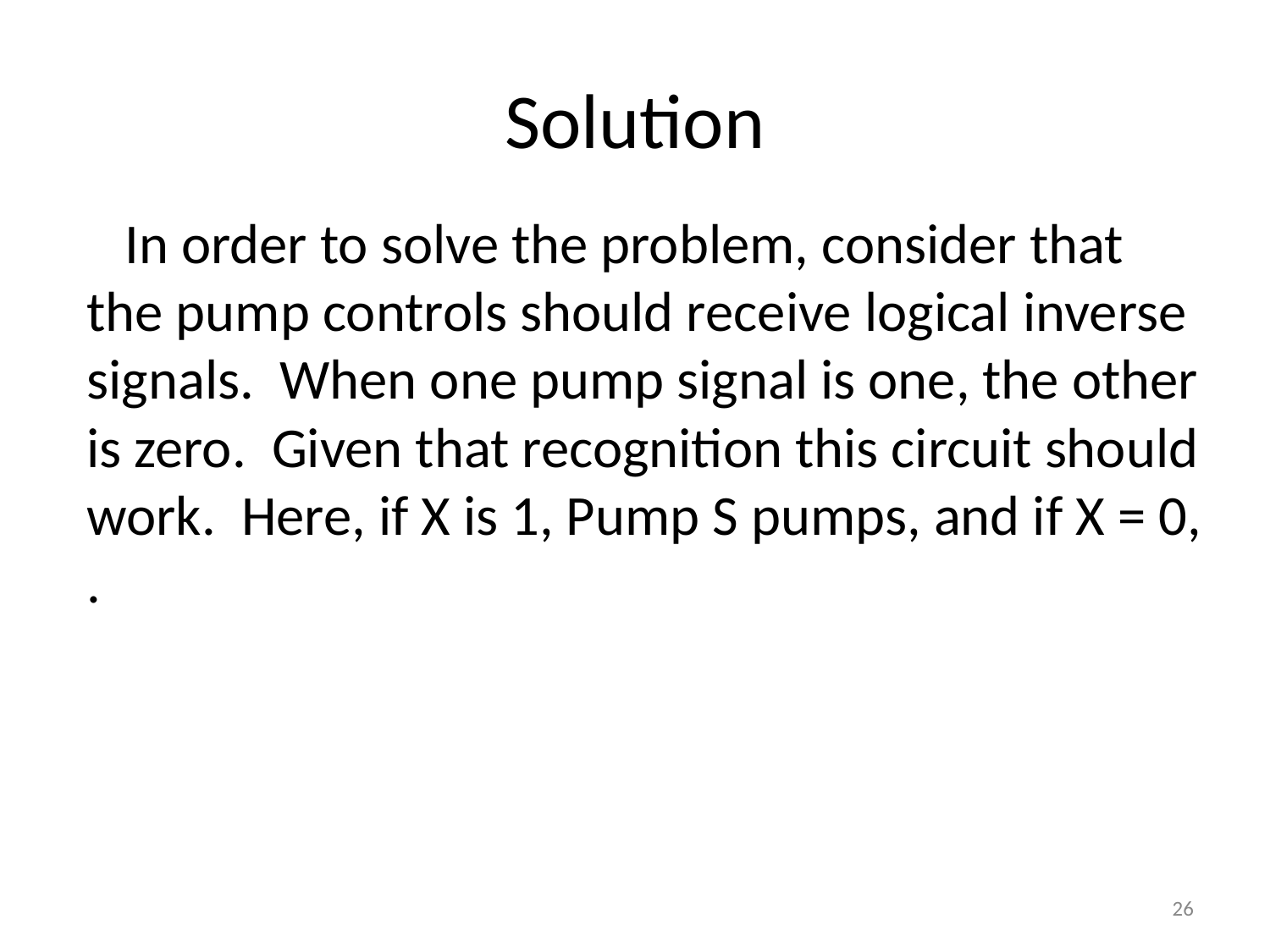

# Solution
   In order to solve the problem, consider that the pump controls should receive logical inverse signals.  When one pump signal is one, the other is zero.  Given that recognition this circuit should work.  Here, if X is 1, Pump S pumps, and if X = 0, .
26